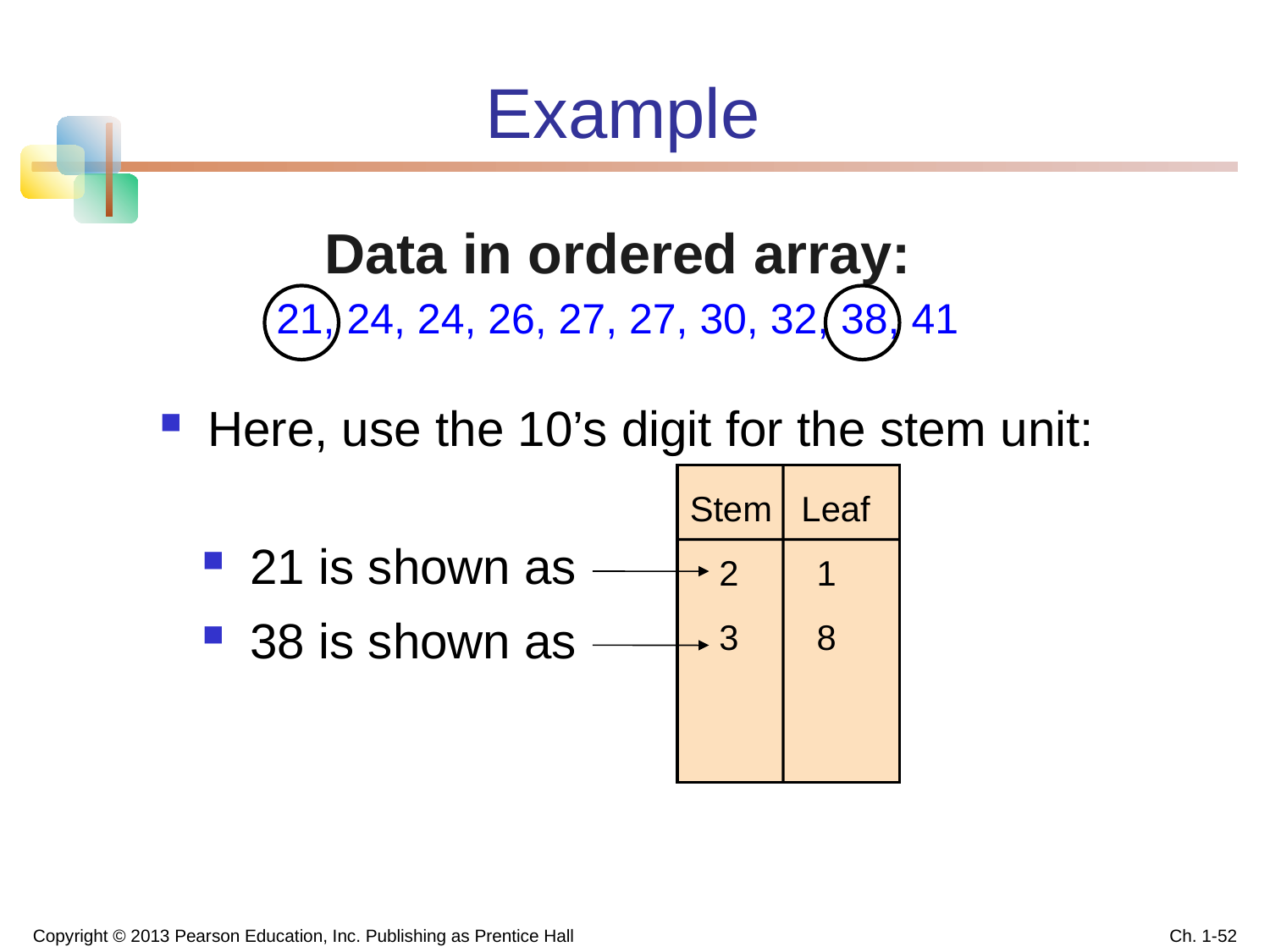

# Example
Data in ordered array:
21, 24, 24, 26, 27, 27, 30, 32, 38, 41

Here, use the 10’s digit for the stem unit:

Stem   Leaf
   2        1
   3        8
21 is shown as
38 is shown as

Copyright © 2013 Pearson Education, Inc. Publishing as Prentice Hall
Ch. 1-52